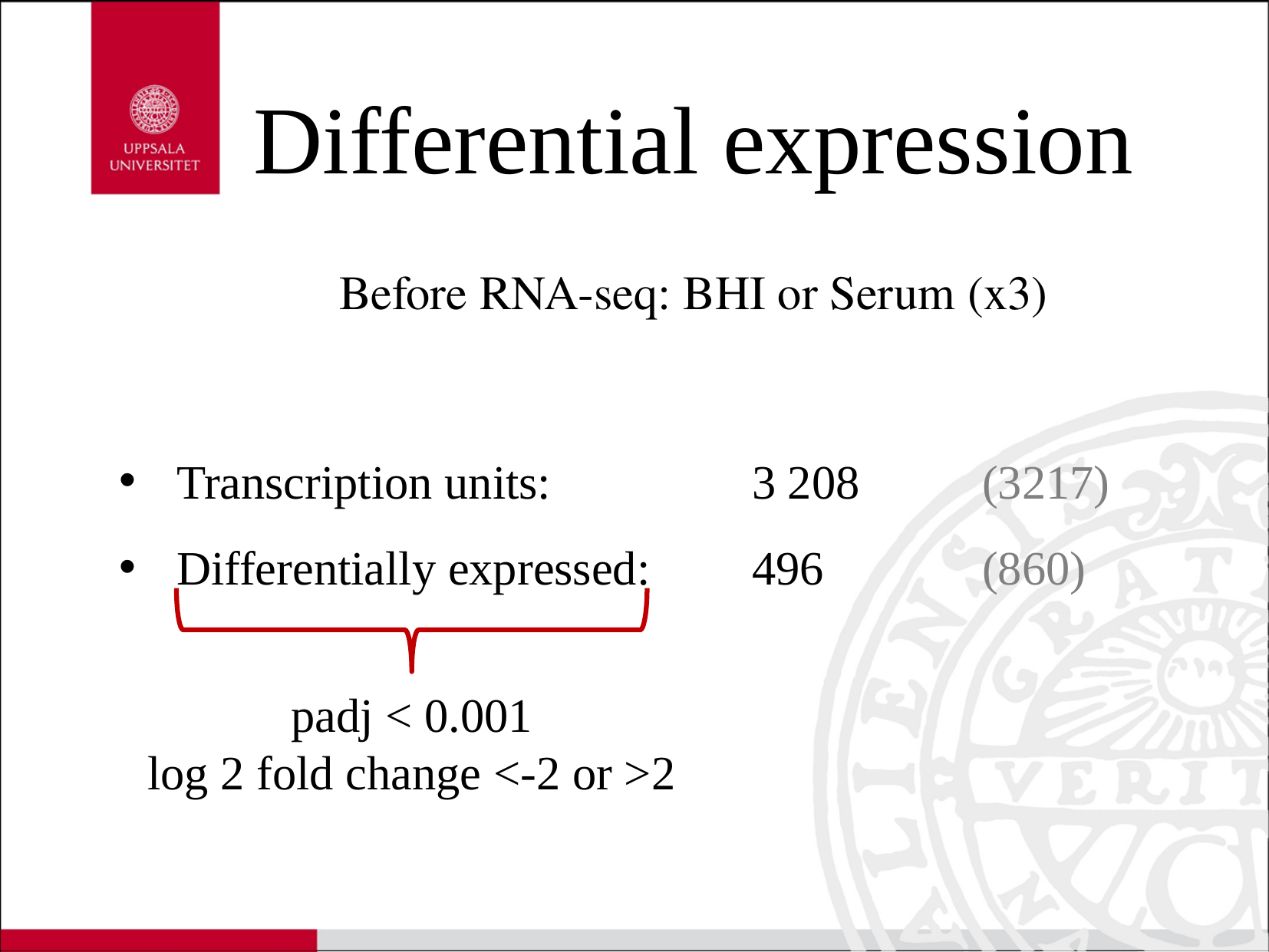

Differential expression
Before RNA-seq: BHI or Serum (x3)

Transcription units: 		3 208		(3217)
Differentially expressed: 	496		(860)
padj < 0.001
log 2 fold change <-2 or >2